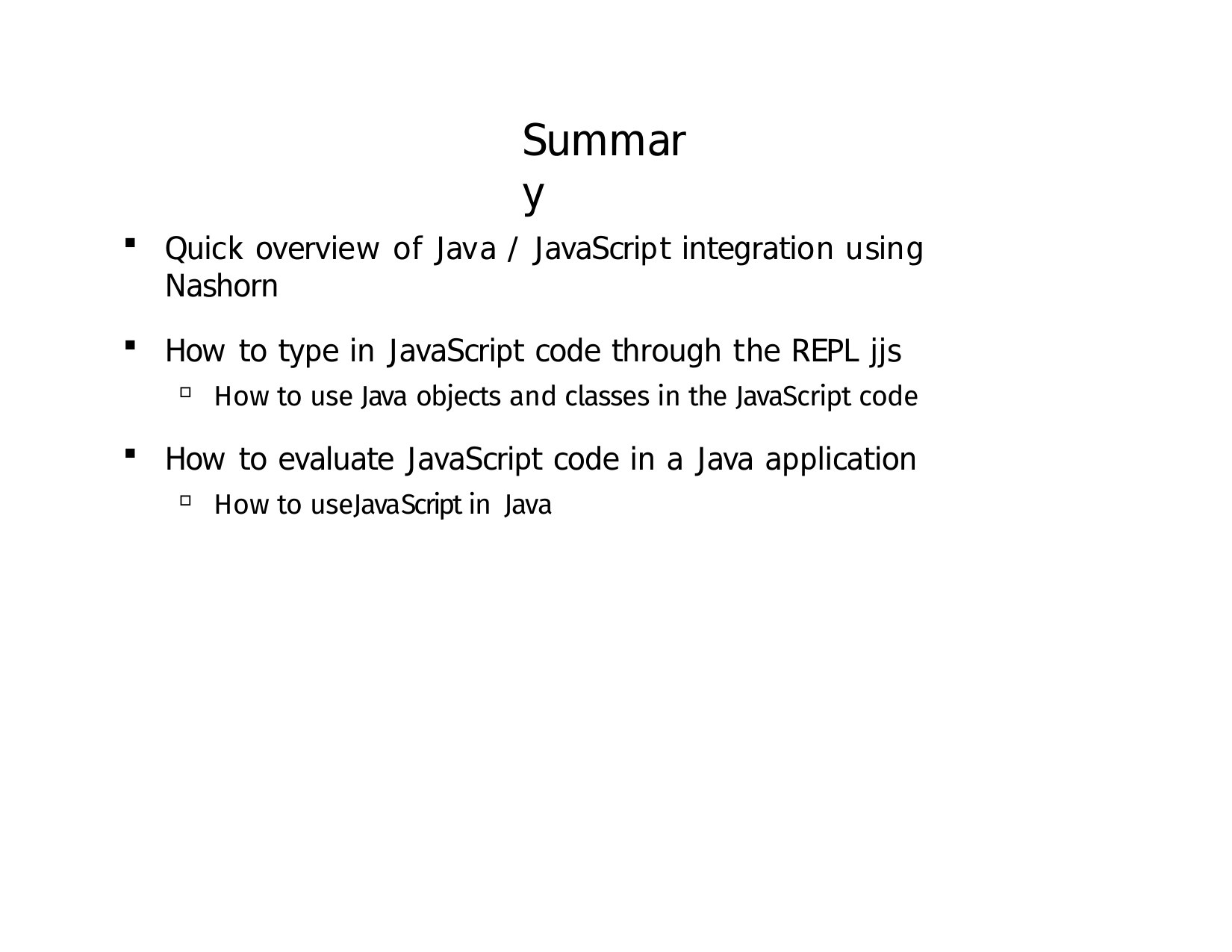

# Summary
Quick overview of Java / JavaScript integration using Nashorn
How to type in JavaScript code through the REPL jjs
How to use Java objects and classes in the JavaScript code
How to evaluate JavaScript code in a Java application
How to useJavaScript in  Java
21